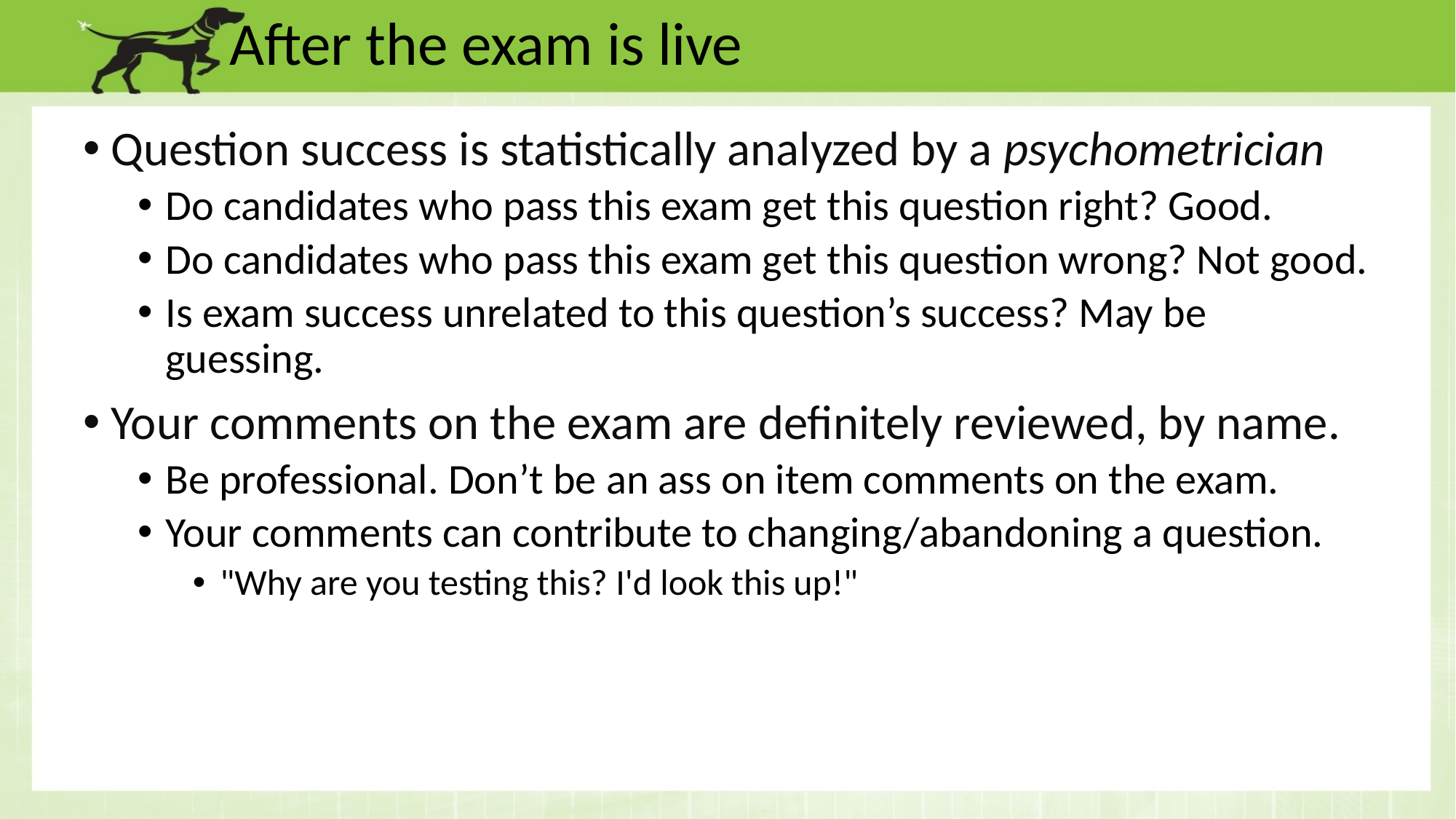

# After the exam is live
Question success is statistically analyzed by a psychometrician
Do candidates who pass this exam get this question right? Good.
Do candidates who pass this exam get this question wrong? Not good.
Is exam success unrelated to this question’s success? May be guessing.
Your comments on the exam are definitely reviewed, by name.
Be professional. Don’t be an ass on item comments on the exam.
Your comments can contribute to changing/abandoning a question.
"Why are you testing this? I'd look this up!"